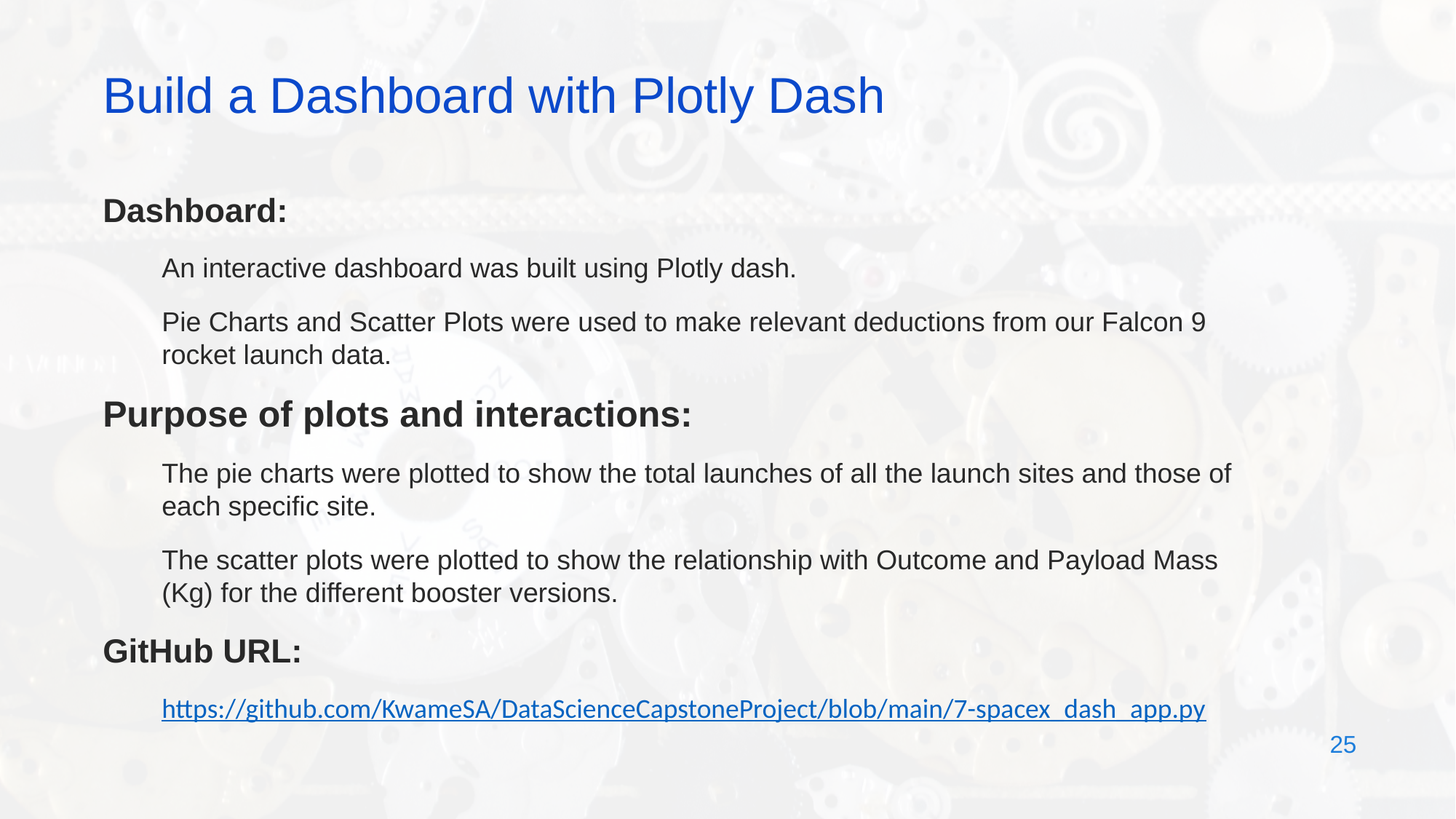

Build a Dashboard with Plotly Dash
Dashboard:
An interactive dashboard was built using Plotly dash.
Pie Charts and Scatter Plots were used to make relevant deductions from our Falcon 9 rocket launch data.
Purpose of plots and interactions:
The pie charts were plotted to show the total launches of all the launch sites and those of each specific site.
The scatter plots were plotted to show the relationship with Outcome and Payload Mass (Kg) for the different booster versions.
GitHub URL:
https://github.com/KwameSA/DataScienceCapstoneProject/blob/main/7-spacex_dash_app.py
25